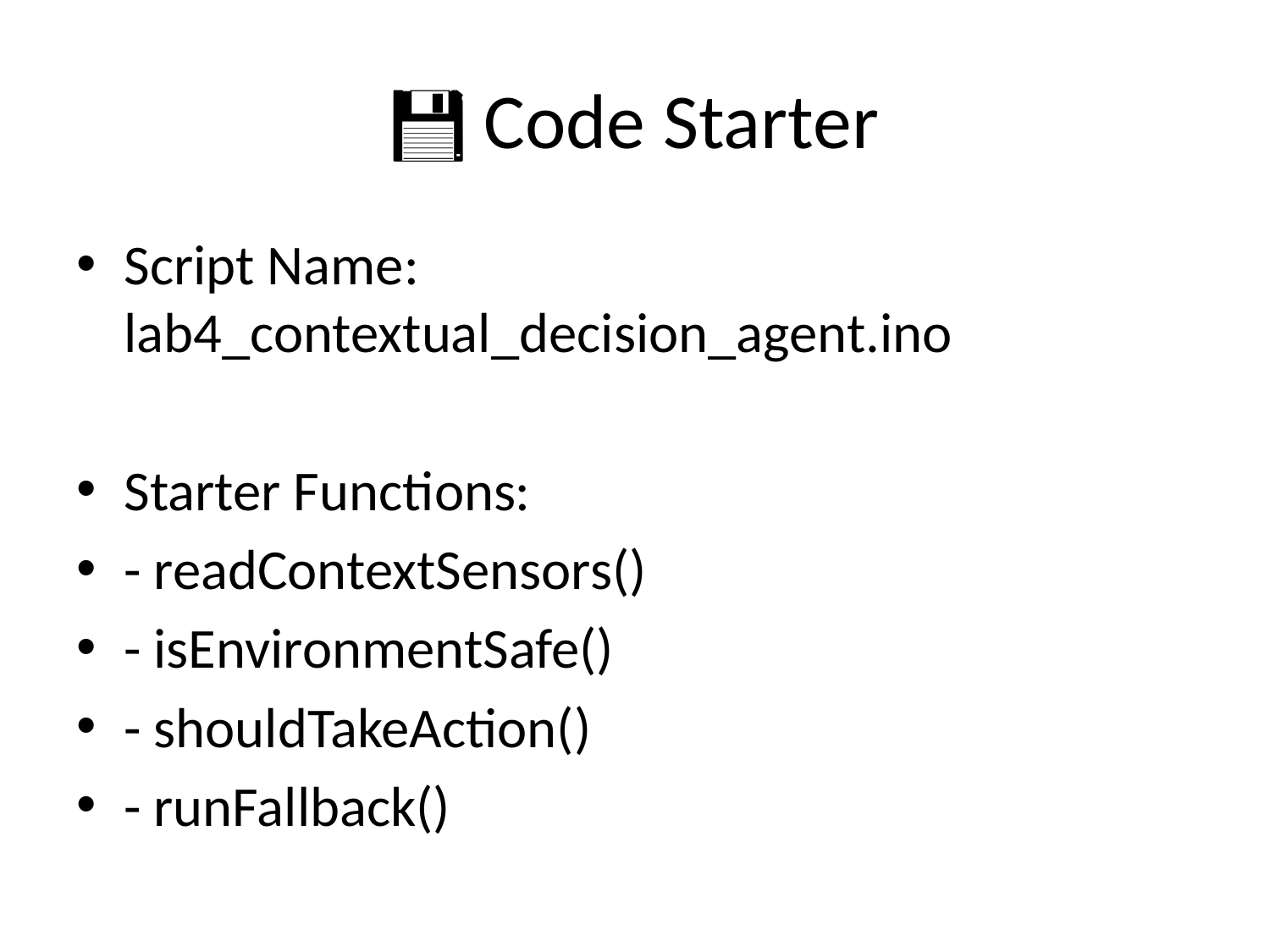

# 💾 Code Starter
Script Name: lab4_contextual_decision_agent.ino

Starter Functions:
- readContextSensors()
- isEnvironmentSafe()
- shouldTakeAction()
- runFallback()